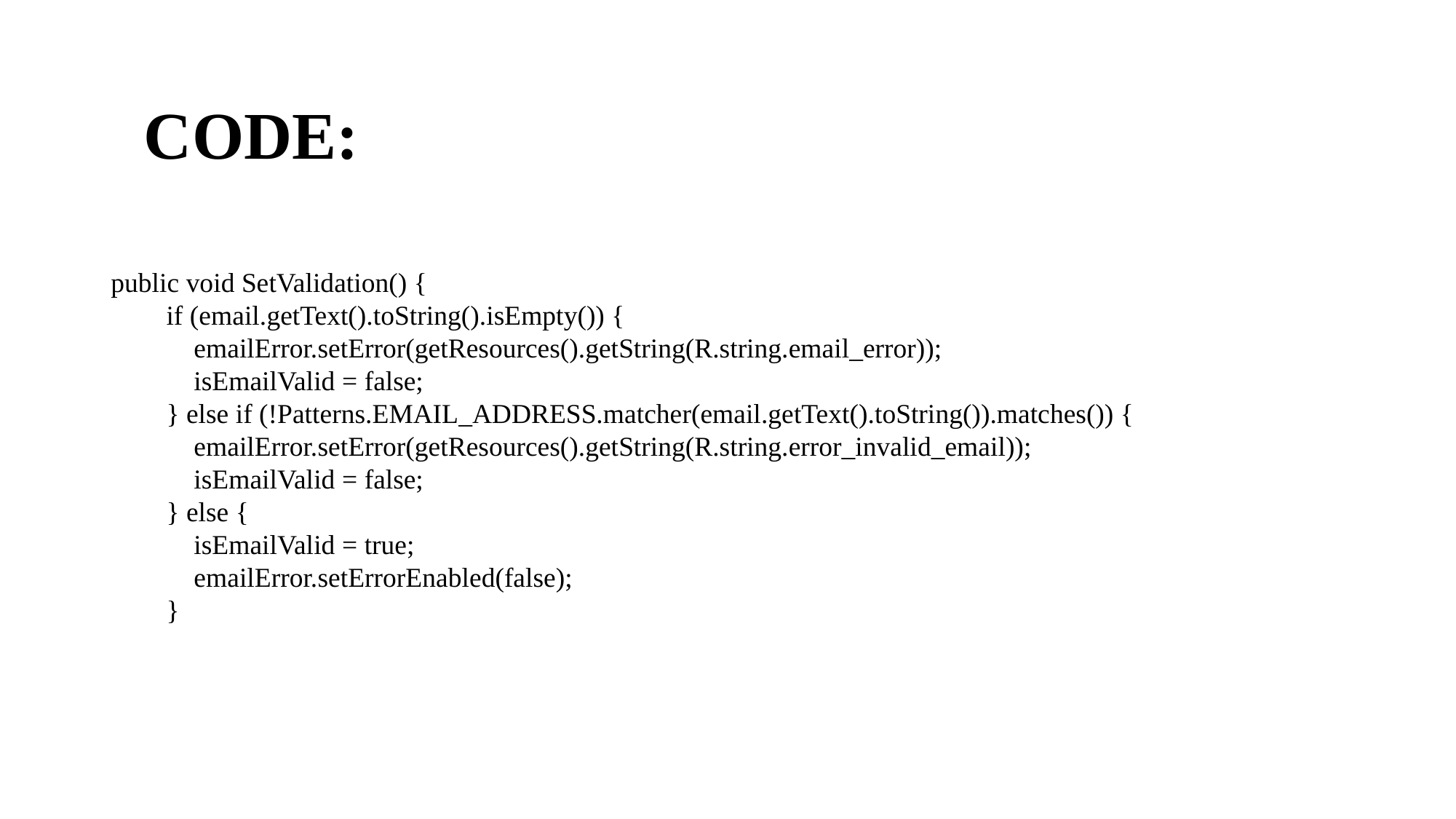

# CODE:
public void SetValidation() {
        if (email.getText().toString().isEmpty()) {
            emailError.setError(getResources().getString(R.string.email_error));
            isEmailValid = false;
        } else if (!Patterns.EMAIL_ADDRESS.matcher(email.getText().toString()).matches()) {
            emailError.setError(getResources().getString(R.string.error_invalid_email));
            isEmailValid = false;
        } else {
            isEmailValid = true;
            emailError.setErrorEnabled(false);
        }